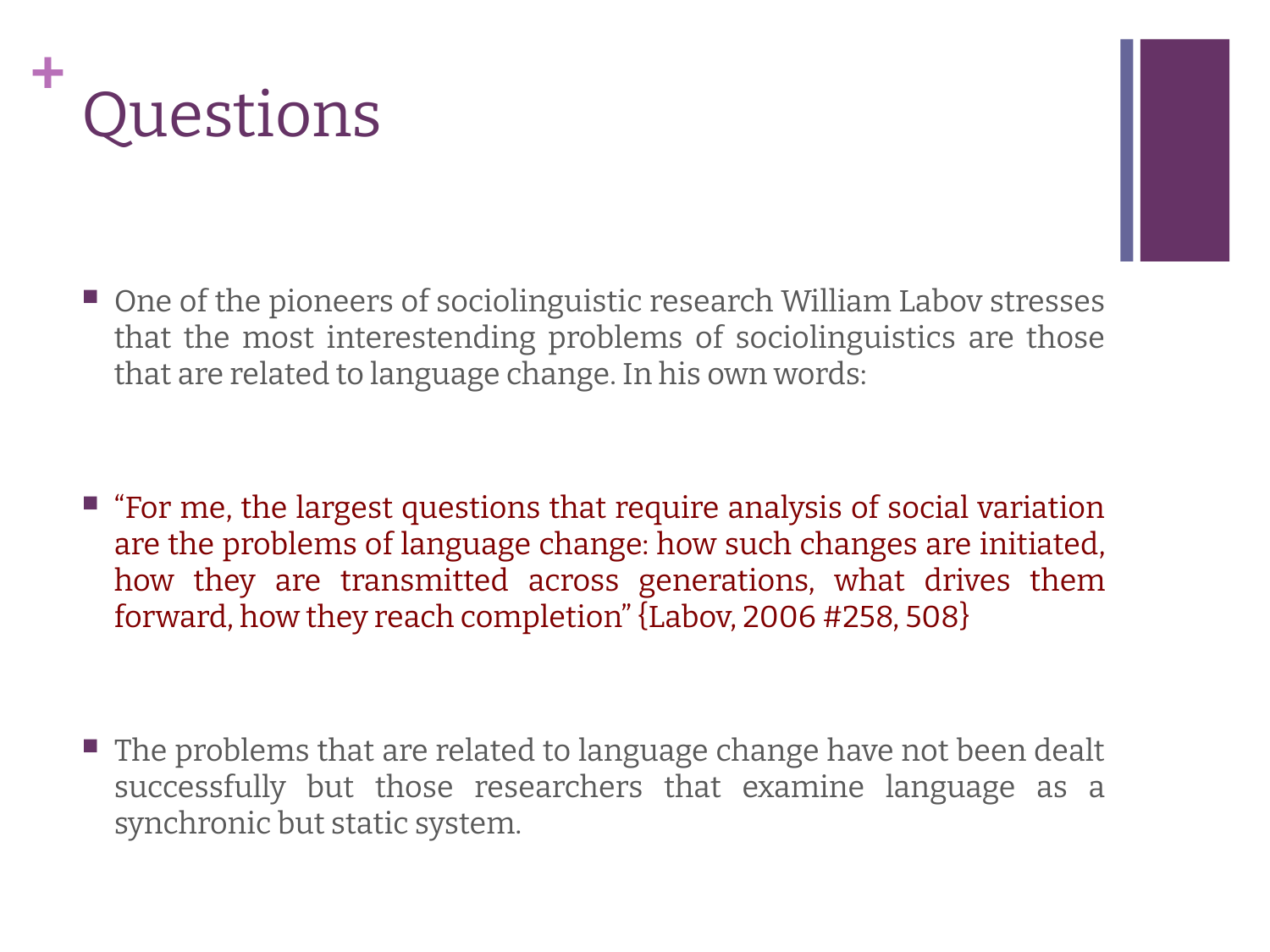

# Questions
One of the pioneers of sociolinguistic research William Labov stresses that the most interestending problems of sociolinguistics are those that are related to language change. In his own words:

“For me, the largest questions that require analysis of social variation are the problems of language change: how such changes are initiated, how they are transmitted across generations, what drives them forward, how they reach completion” {Labov, 2006 #258, 508}

The problems that are related to language change have not been dealt successfully but those researchers that examine language as a synchronic but static system.